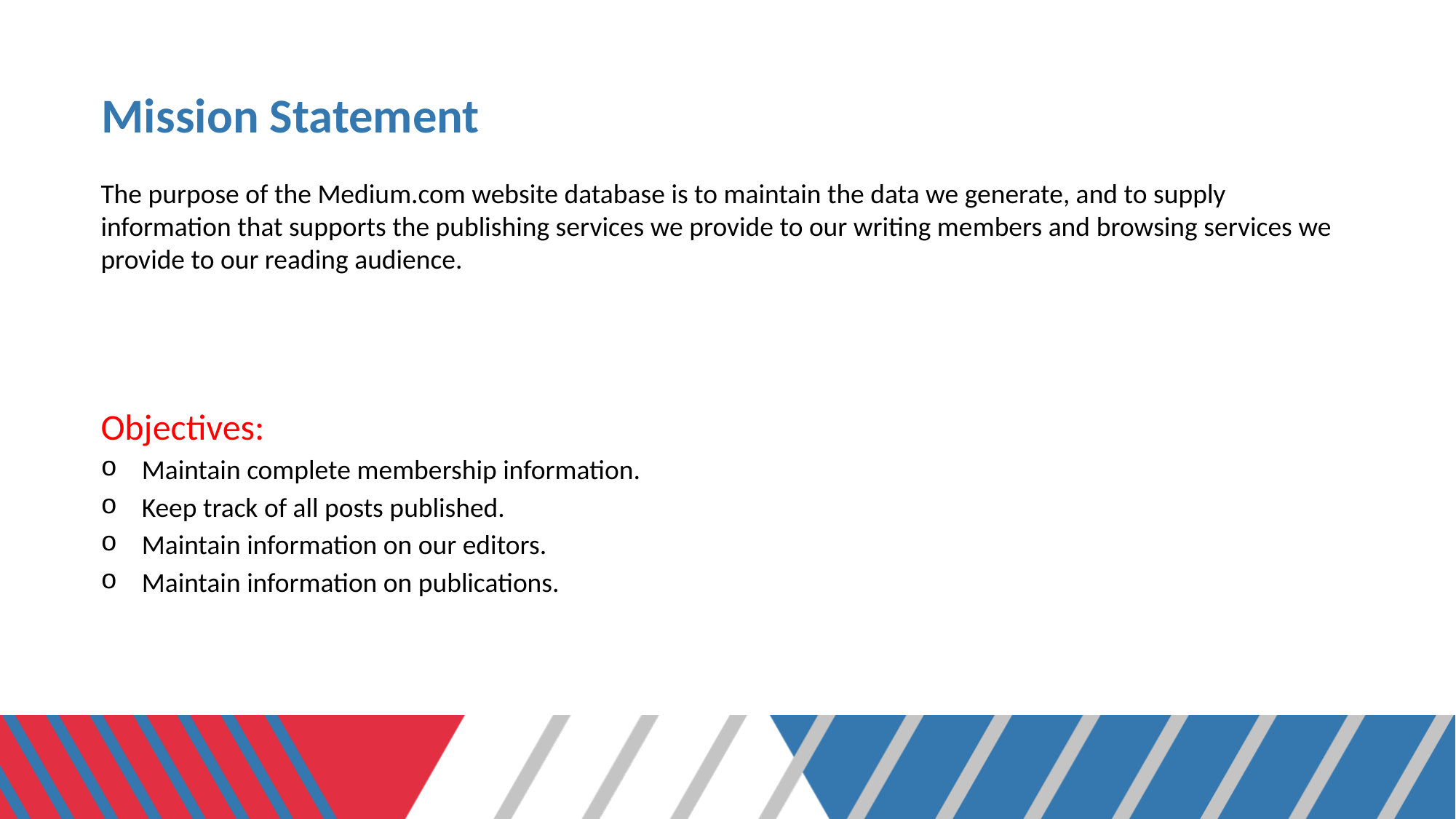

# Mission Statement
The purpose of the Medium.com website database is to maintain the data we generate, and to supply information that supports the publishing services we provide to our writing members and browsing services we provide to our reading audience.

Objectives:
Maintain complete membership information.
Keep track of all posts published.
Maintain information on our editors.
Maintain information on publications.